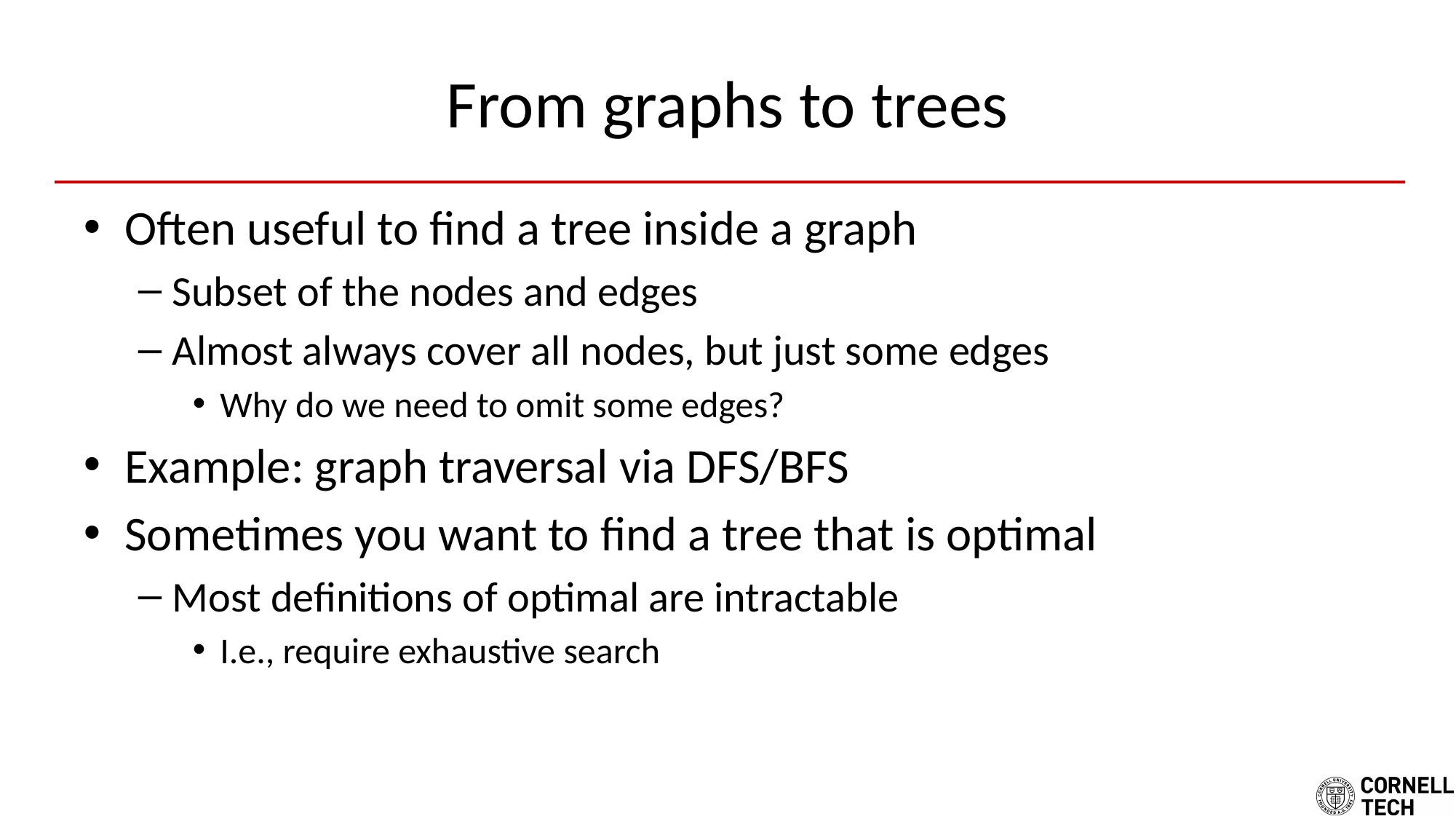

# From graphs to trees
Often useful to find a tree inside a graph
Subset of the nodes and edges
Almost always cover all nodes, but just some edges
Why do we need to omit some edges?
Example: graph traversal via DFS/BFS
Sometimes you want to find a tree that is optimal
Most definitions of optimal are intractable
I.e., require exhaustive search